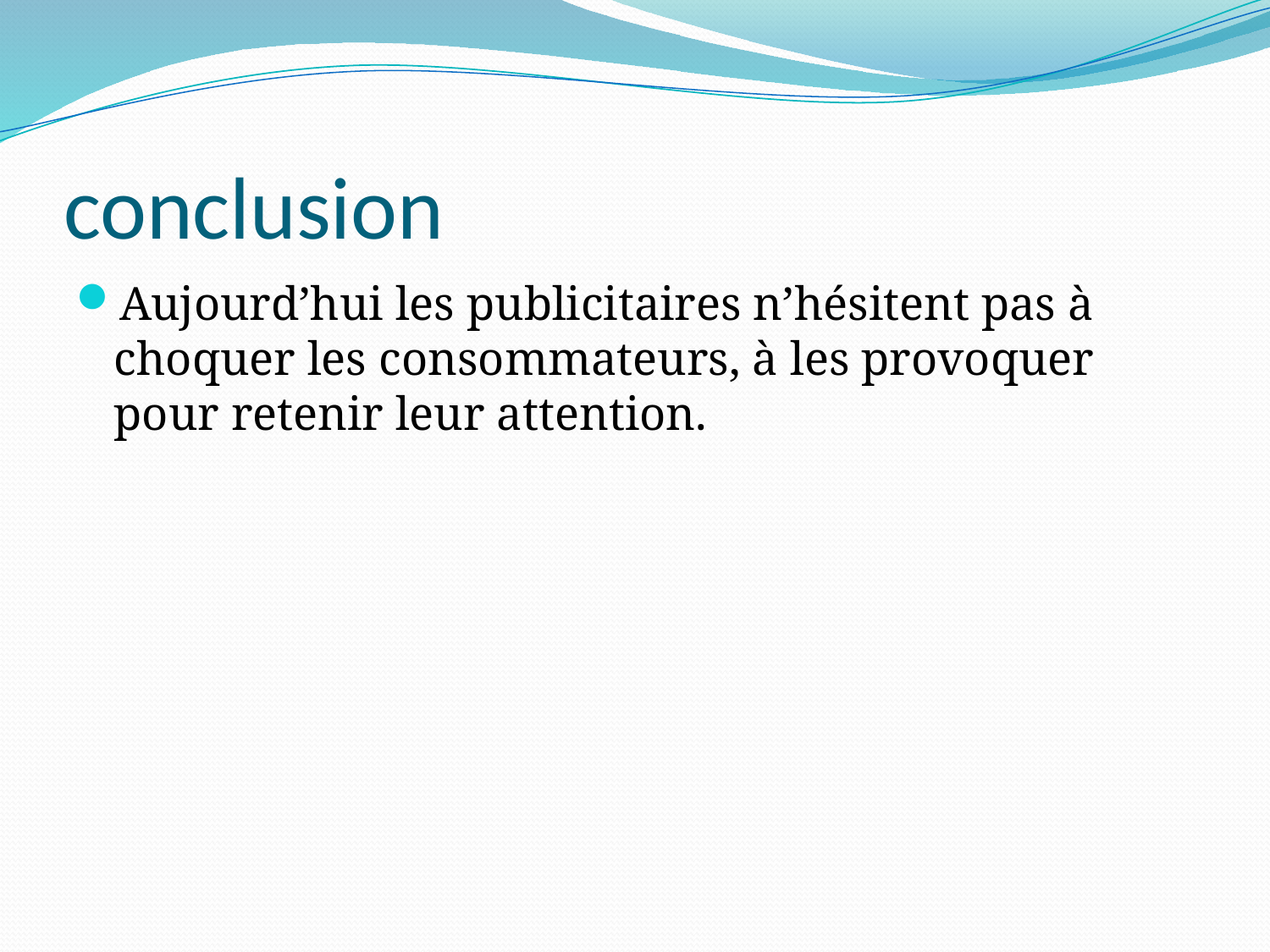

# conclusion
Aujourd’hui les publicitaires n’hésitent pas à choquer les consommateurs, à les provoquer pour retenir leur attention.